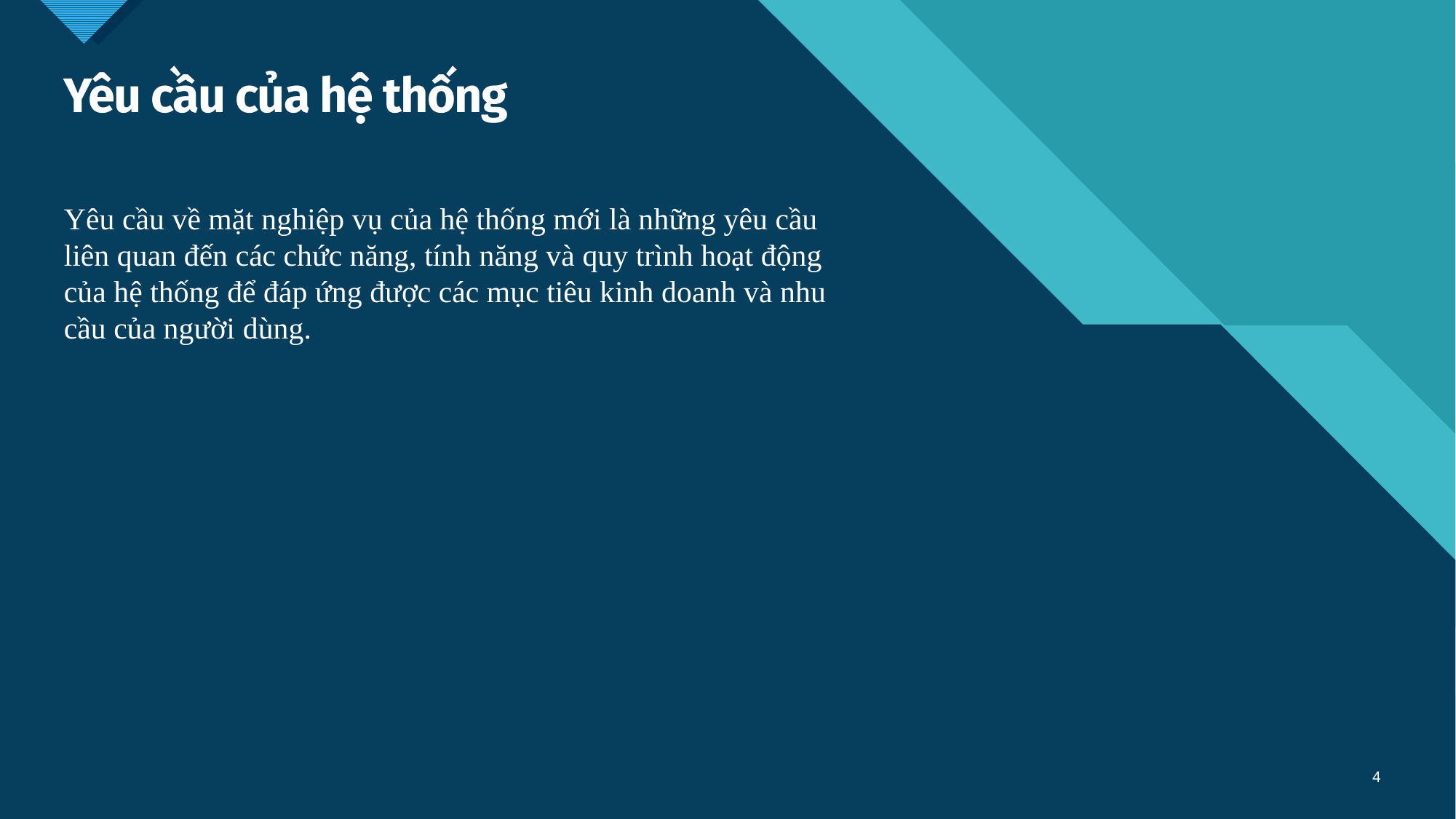

# Yêu cầu của hệ thống
Yêu cầu về mặt nghiệp vụ của hệ thống mới là những yêu cầu liên quan đến các chức năng, tính năng và quy trình hoạt động của hệ thống để đáp ứng được các mục tiêu kinh doanh và nhu cầu của người dùng.
4